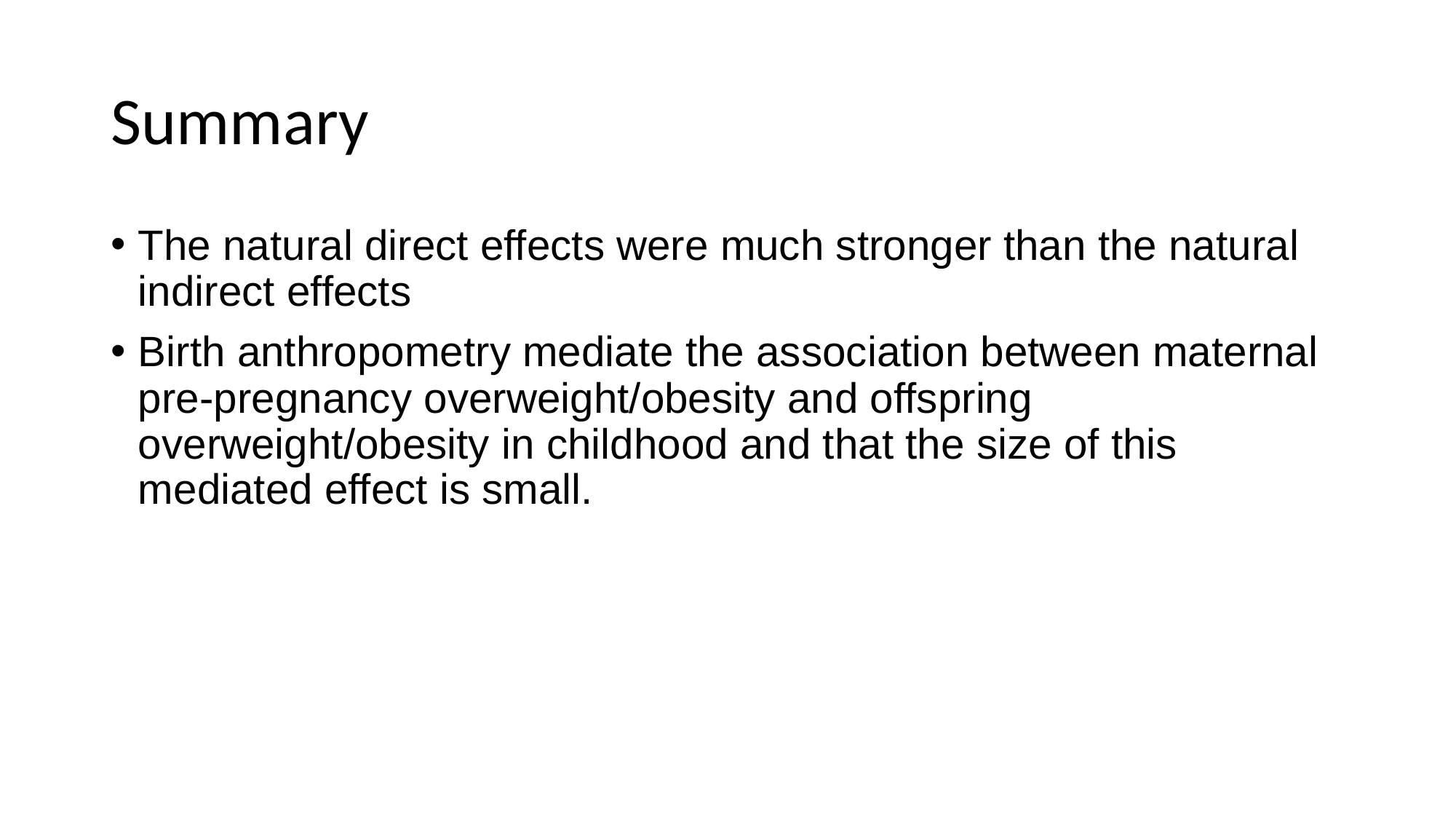

# Summary
The natural direct effects were much stronger than the natural indirect effects
Birth anthropometry mediate the association between maternal pre-pregnancy overweight/obesity and offspring overweight/obesity in childhood and that the size of this mediated effect is small.